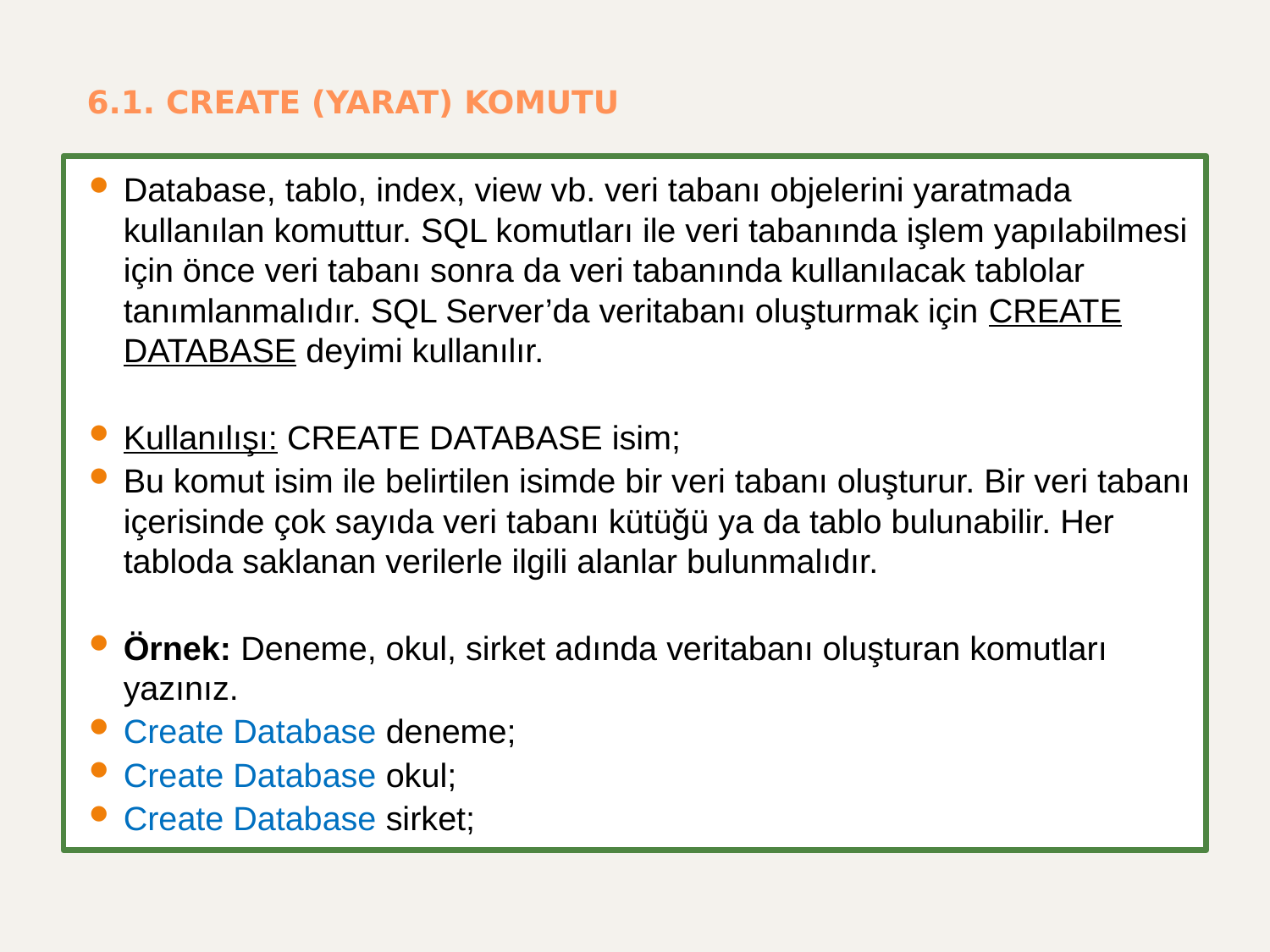

# 6.1. CREATE (YARAT) KOMUTU
Database, tablo, index, view vb. veri tabanı objelerini yaratmada kullanılan komuttur. SQL komutları ile veri tabanında işlem yapılabilmesi için önce veri tabanı sonra da veri tabanında kullanılacak tablolar tanımlanmalıdır. SQL Server’da veritabanı oluşturmak için CREATE DATABASE deyimi kullanılır.

Kullanılışı: CREATE DATABASE isim;
Bu komut isim ile belirtilen isimde bir veri tabanı oluşturur. Bir veri tabanı içerisinde çok sayıda veri tabanı kütüğü ya da tablo bulunabilir. Her tabloda saklanan verilerle ilgili alanlar bulunmalıdır.

Örnek: Deneme, okul, sirket adında veritabanı oluşturan komutları yazınız.
Create Database deneme;
Create Database okul;
Create Database sirket;